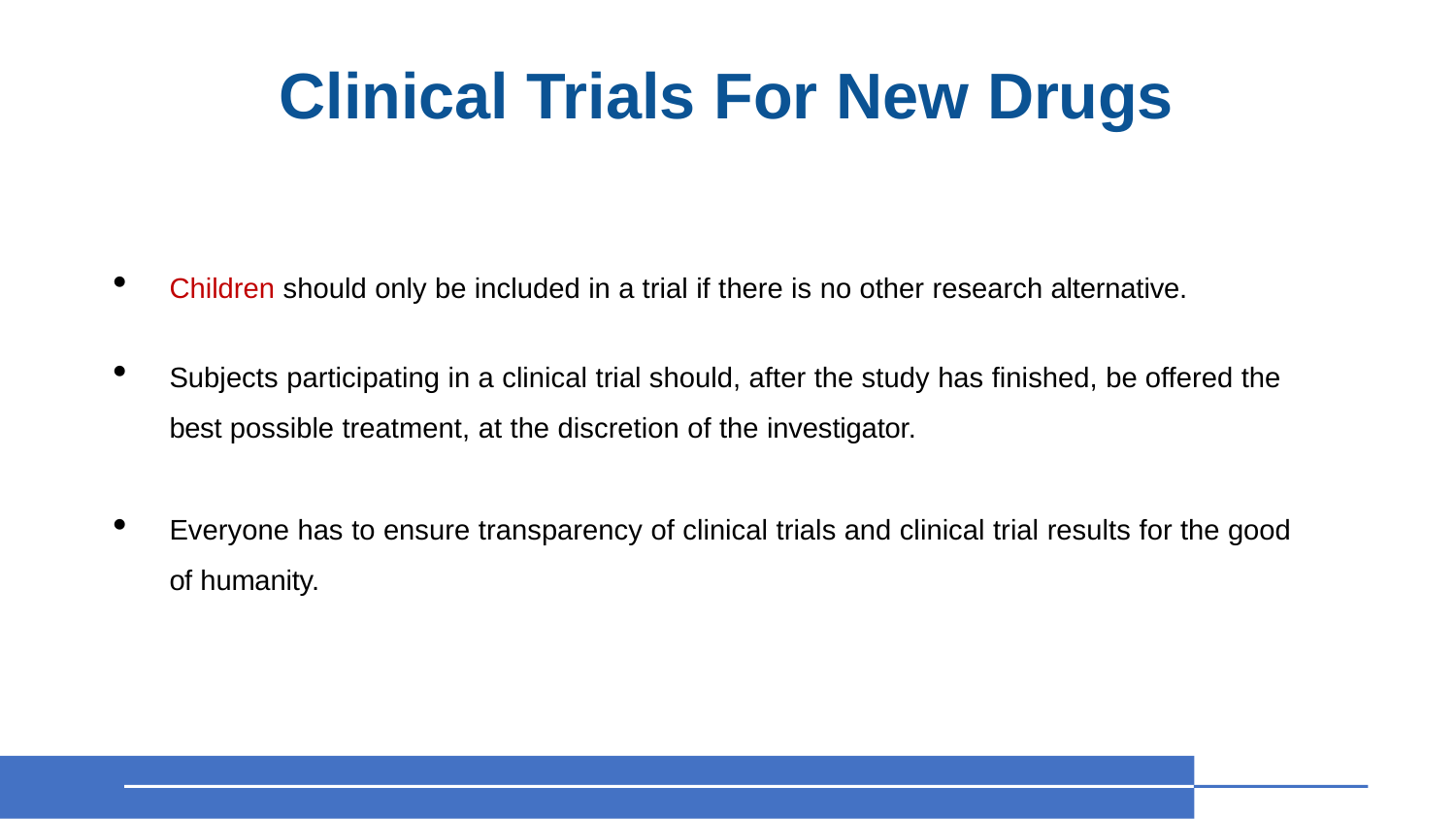

# Clinical Trials For New Drugs
Children should only be included in a trial if there is no other research alternative.

Subjects participating in a clinical trial should, after the study has finished, be offered the best possible treatment, at the discretion of the investigator.

Everyone has to ensure transparency of clinical trials and clinical trial results for the good of humanity.